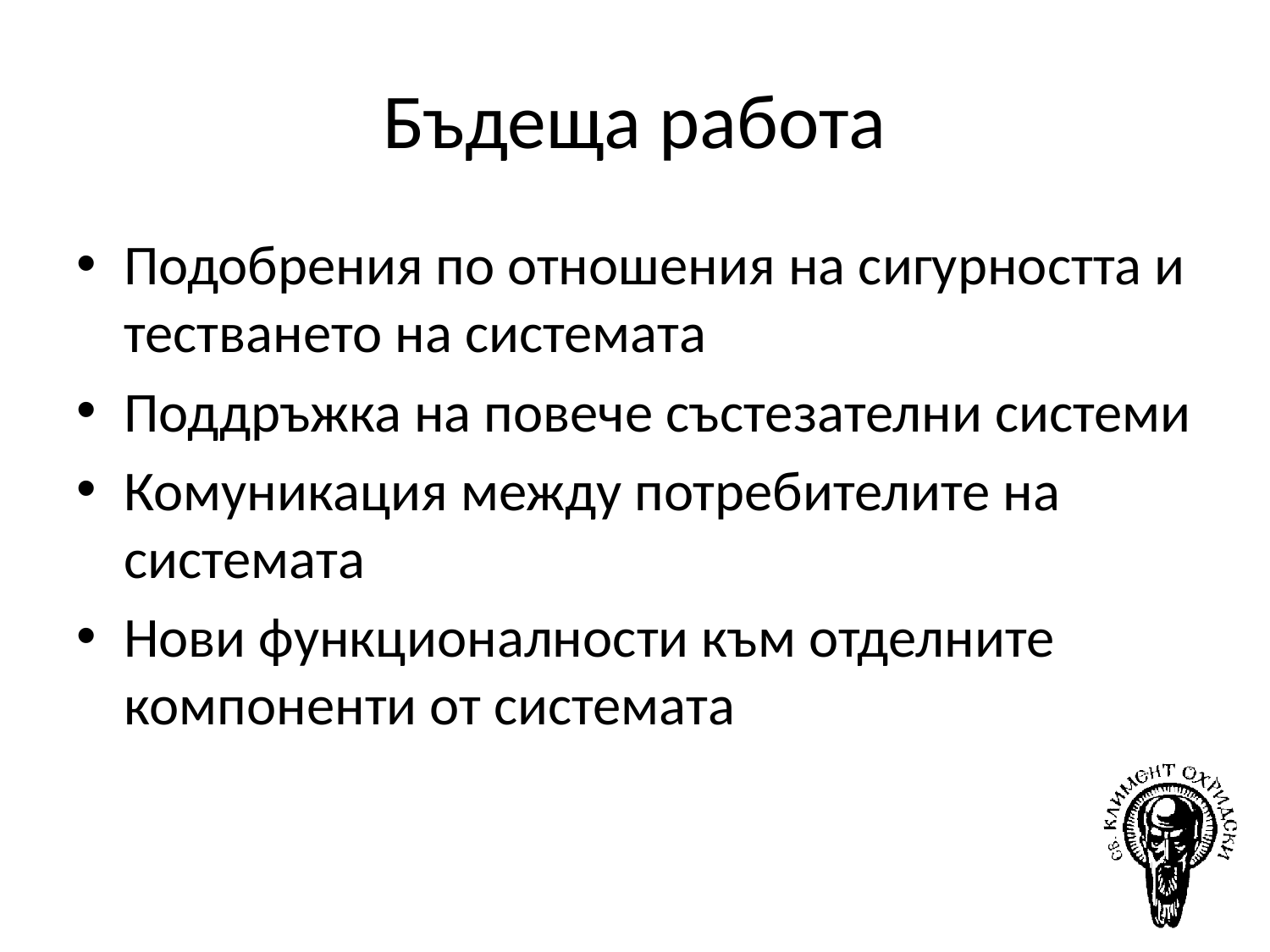

# Бъдеща работа
Подобрения по отношения на сигурността и тестването на системата
Поддръжка на повече състезателни системи
Комуникация между потребителите на системата
Нови функционалности към отделните компоненти от системата